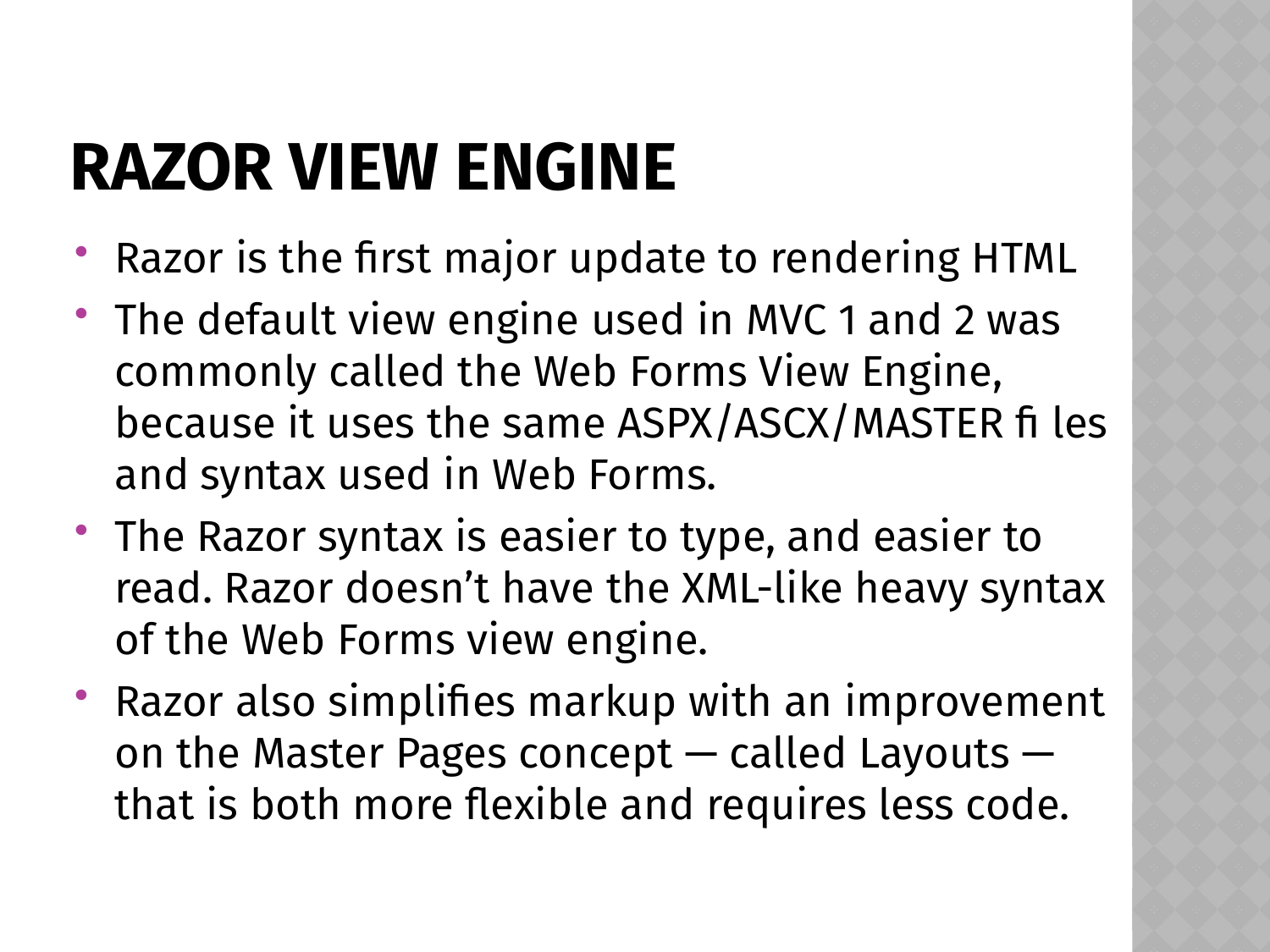

# Razor View Engine
Razor is the first major update to rendering HTML
The default view engine used in MVC 1 and 2 was commonly called the Web Forms View Engine, because it uses the same ASPX/ASCX/MASTER fi les and syntax used in Web Forms.
The Razor syntax is easier to type, and easier to read. Razor doesn’t have the XML-like heavy syntax of the Web Forms view engine.
Razor also simplifies markup with an improvement on the Master Pages concept — called Layouts — that is both more flexible and requires less code.